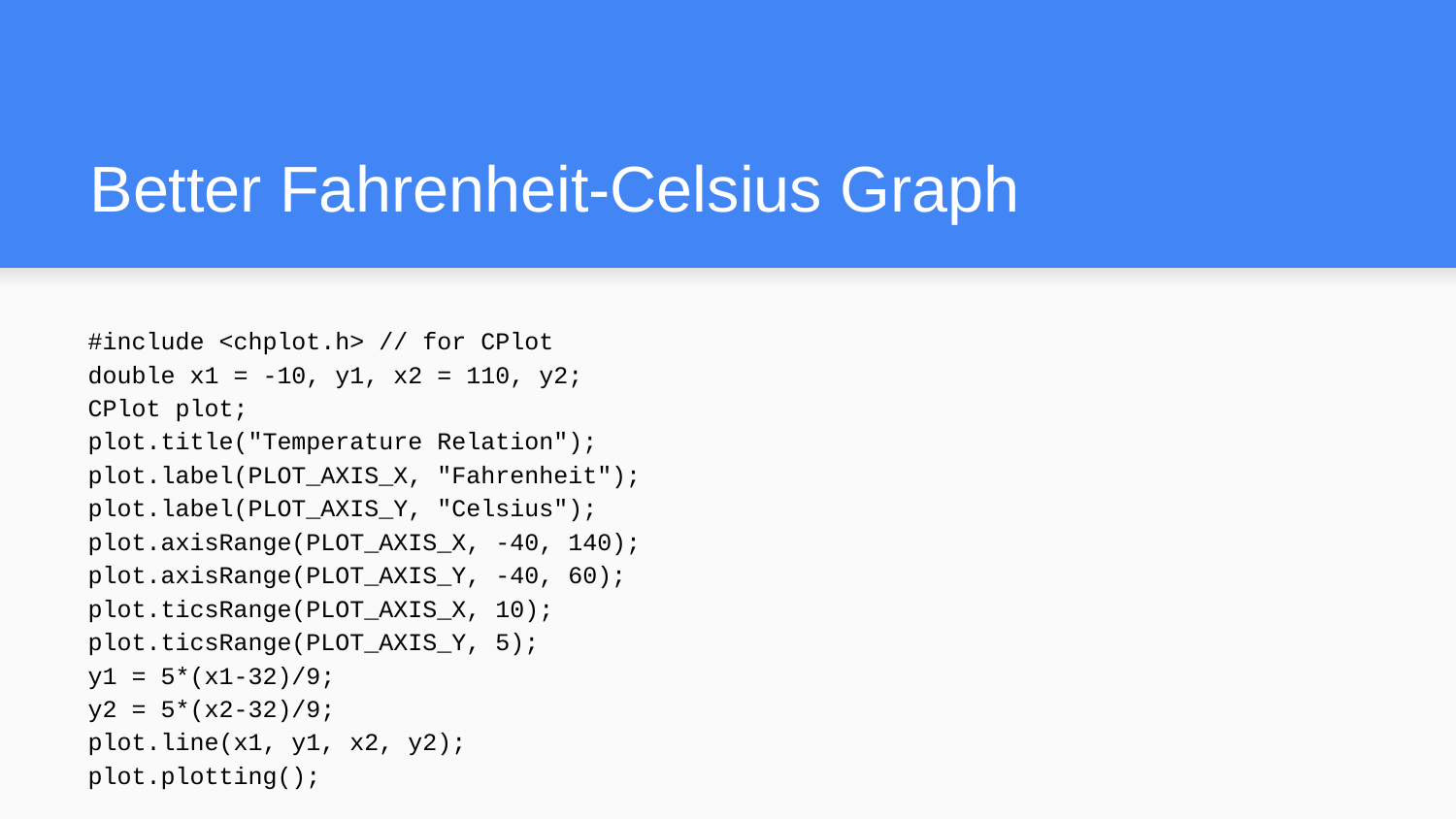

# Better Fahrenheit-Celsius Graph
#include <chplot.h> // for CPlot
double x1 = -10, y1, x2 = 110, y2;
CPlot plot;
plot.title("Temperature Relation");
plot.label(PLOT_AXIS_X, "Fahrenheit");
plot.label(PLOT_AXIS_Y, "Celsius");
plot.axisRange(PLOT_AXIS_X, -40, 140);
plot.axisRange(PLOT_AXIS_Y, -40, 60);
plot.ticsRange(PLOT_AXIS_X, 10);
plot.ticsRange(PLOT_AXIS_Y, 5);
y1 = 5*(x1-32)/9;
y2 = 5*(x2-32)/9;
plot.line(x1, y1, x2, y2);
plot.plotting();